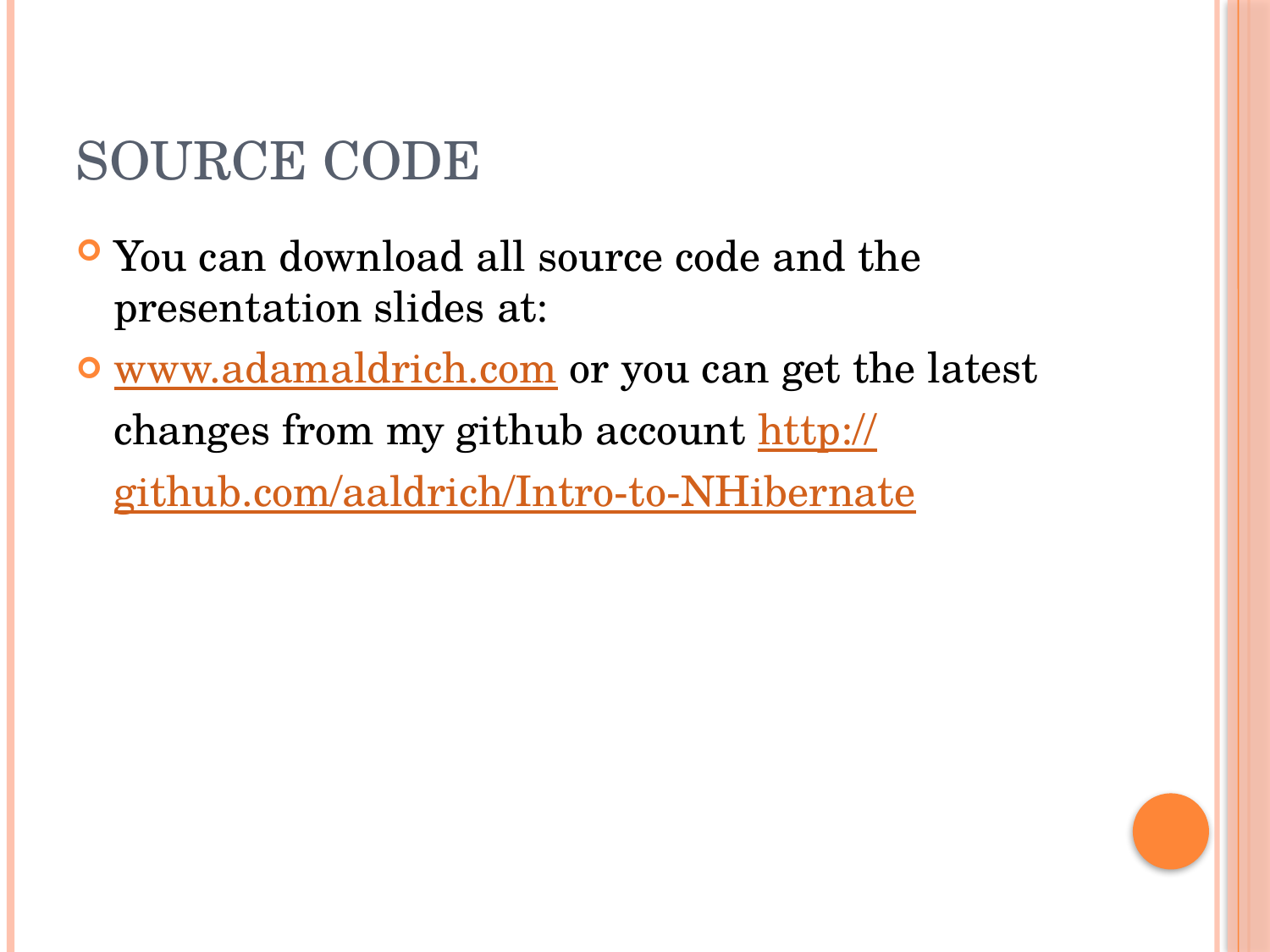

# Source Code
You can download all source code and the presentation slides at:
www.adamaldrich.com or you can get the latest changes from my github account http://github.com/aaldrich/Intro-to-NHibernate